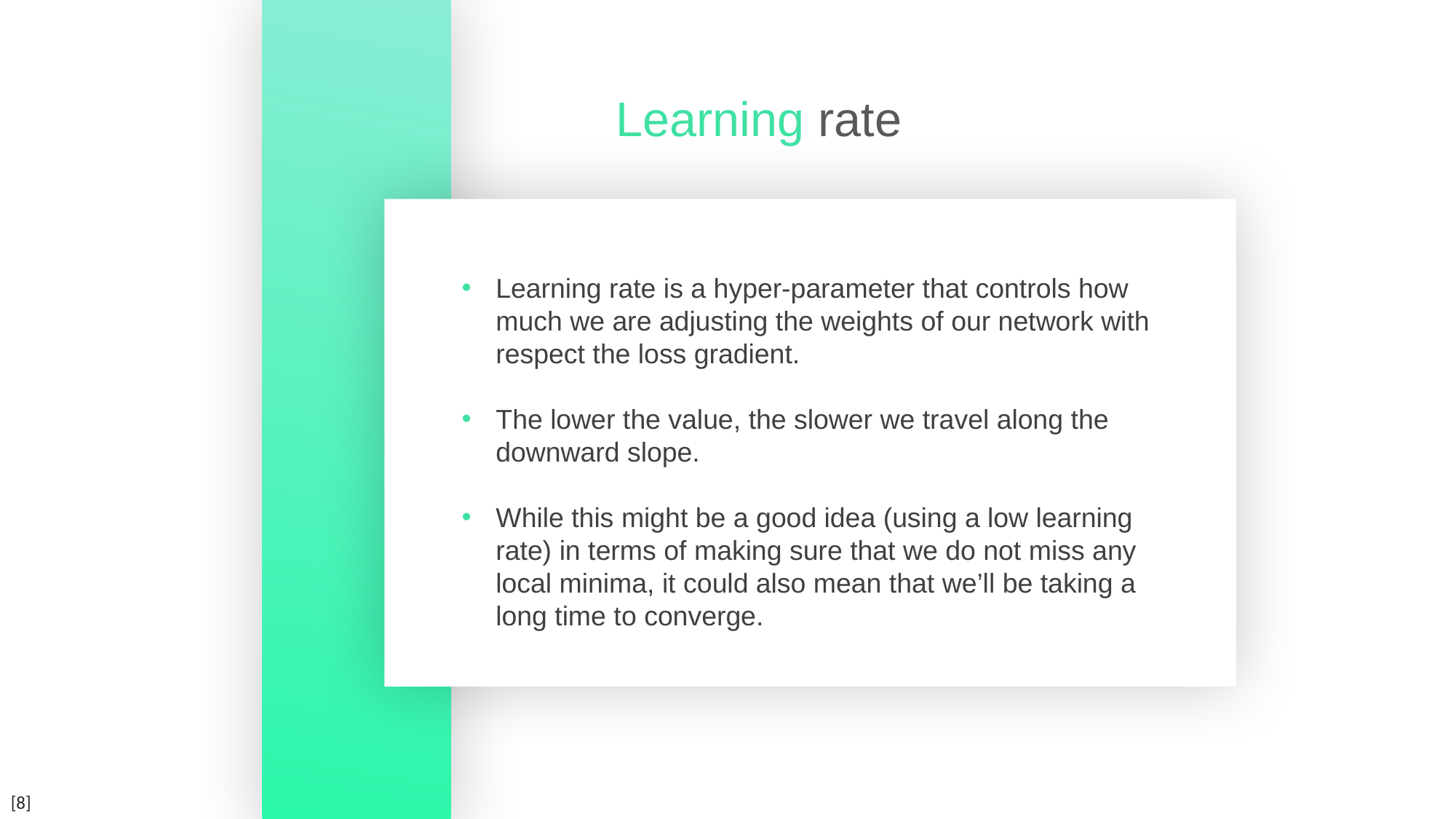

Learning rate

Learning rate is a hyper-parameter that controls how much we are adjusting the weights of our network with respect the loss gradient.

The lower the value, the slower we travel along the downward slope.

While this might be a good idea (using a low learning rate) in terms of making sure that we do not miss any local minima, it could also mean that we’ll be taking a long time to converge.
[8]